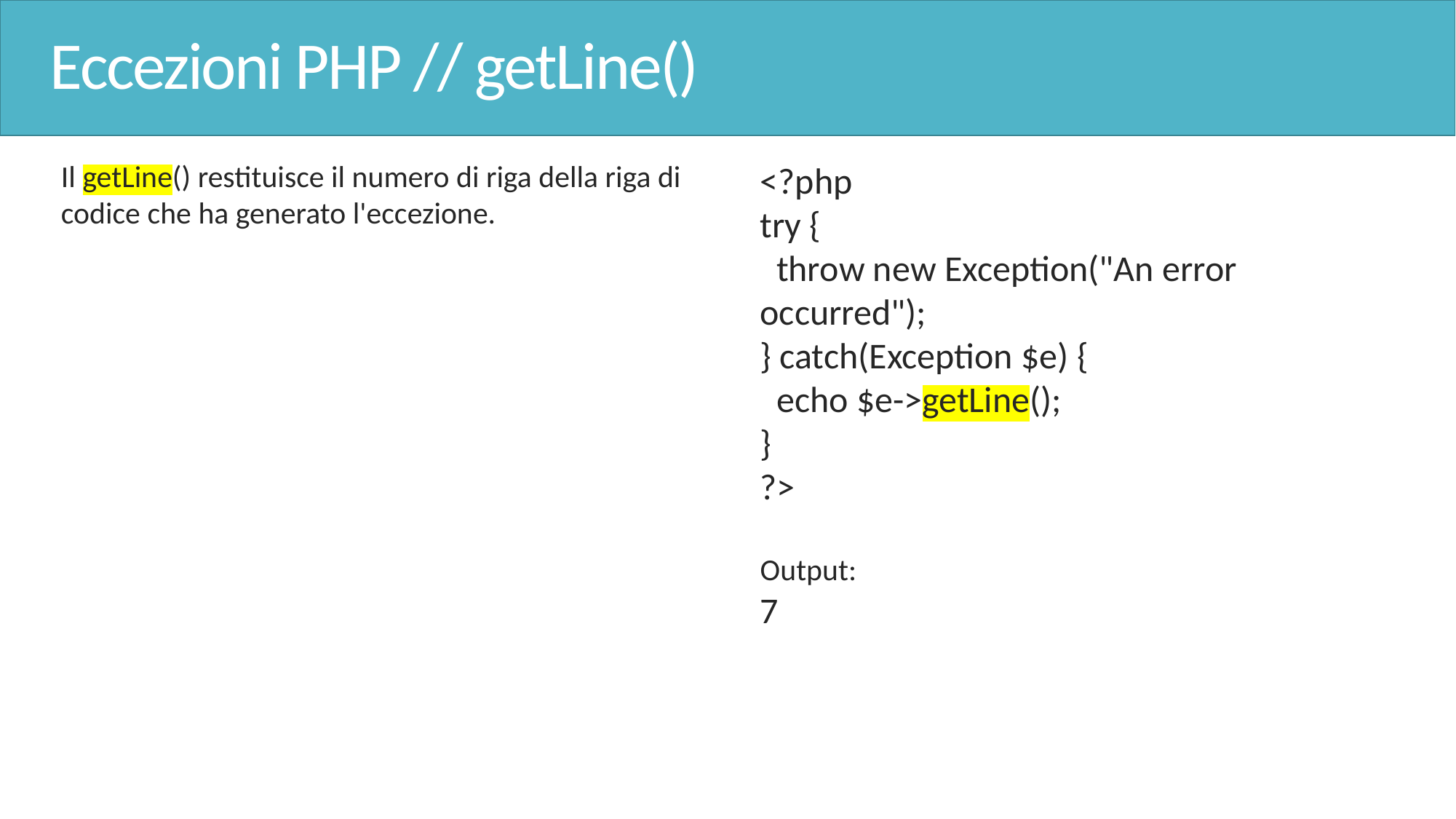

# Eccezioni PHP // getLine()
Il getLine() restituisce il numero di riga della riga di codice che ha generato l'eccezione.
<?php
try {
  throw new Exception("An error occurred");
} catch(Exception $e) {
  echo $e->getLine();
}
?>

Output:
7